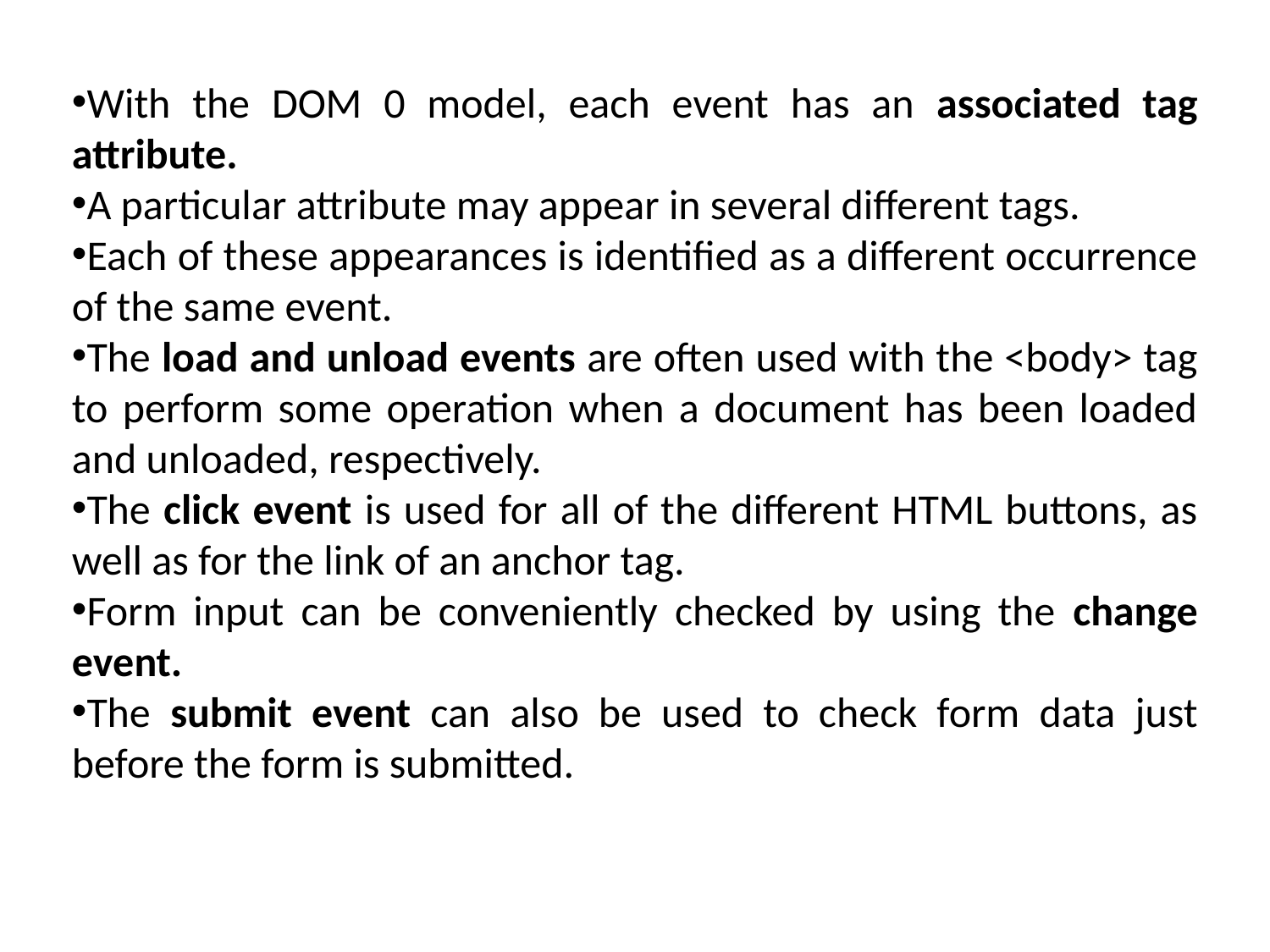

With the DOM 0 model, each event has an associated tag attribute.
A particular attribute may appear in several different tags.
Each of these appearances is identified as a different occurrence of the same event.
The load and unload events are often used with the <body> tag to perform some operation when a document has been loaded and unloaded, respectively.
The click event is used for all of the different HTML buttons, as well as for the link of an anchor tag.
Form input can be conveniently checked by using the change event.
The submit event can also be used to check form data just before the form is submitted.